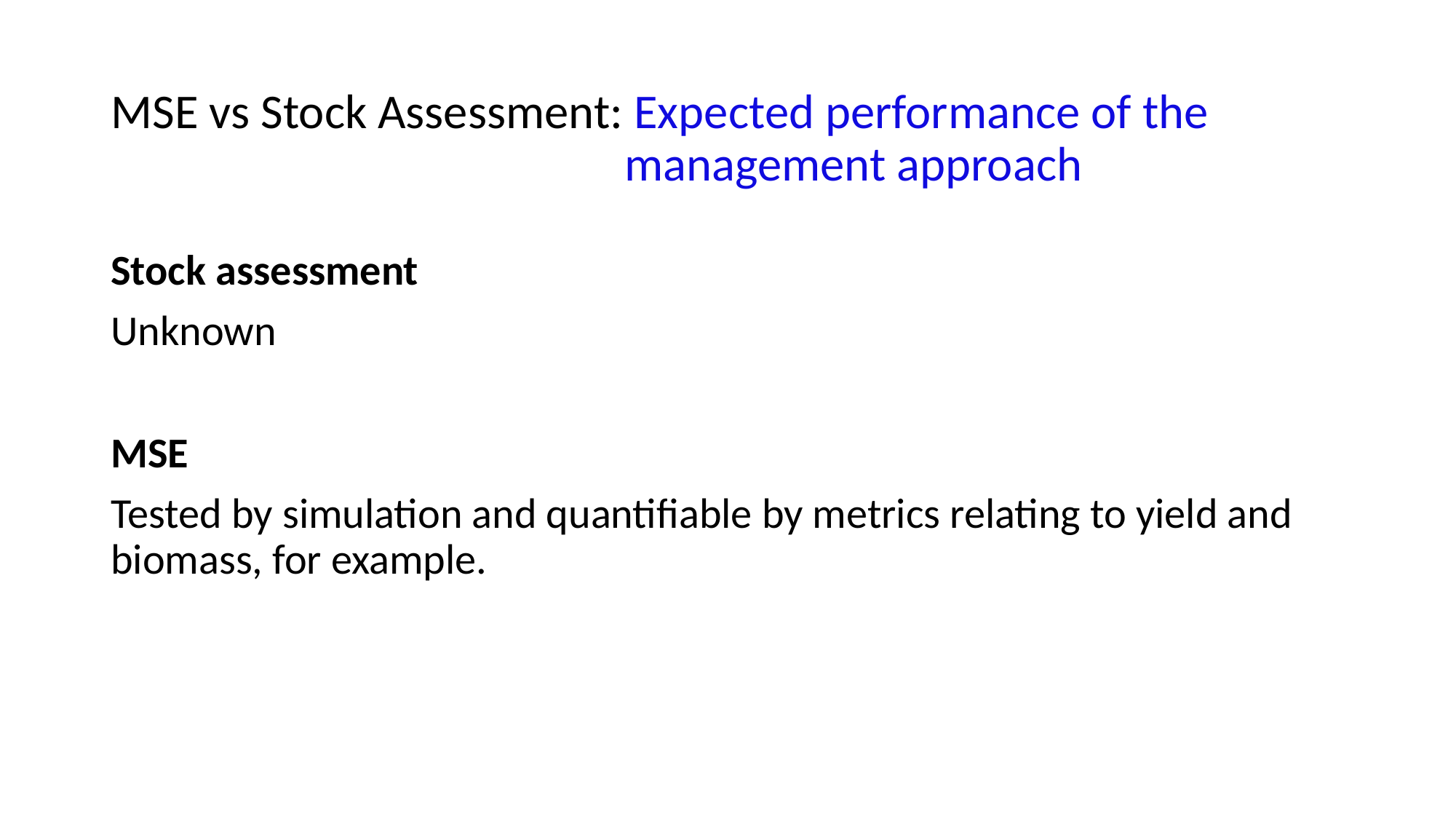

# MSE vs Stock Assessment: Expected performance of the management approach
Stock assessment
Unknown

MSE
Tested by simulation and quantifiable by metrics relating to yield and biomass, for example.